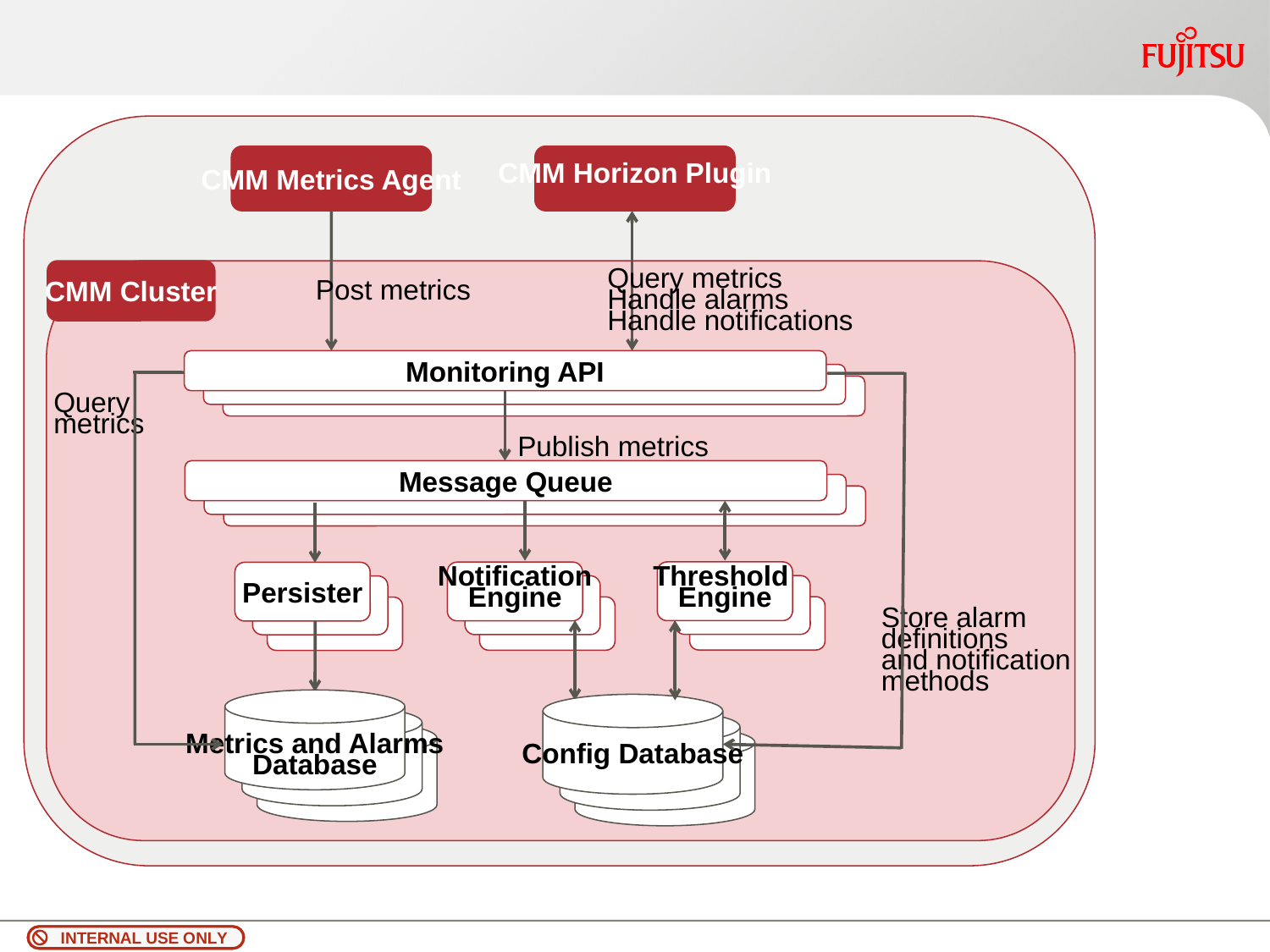

CMM Metrics Agent
CMM Horizon Plugin

CMM Cluster
Post metrics
Query metrics
Handle alarms
Handle notifications
Monitoring API

Query
metrics
Publish metrics
Message Queue

Threshold
Engine

Notification
Engine

Persister

Store alarm
definitions
and notification
methods
Metrics and Alarms
Database
Config Database